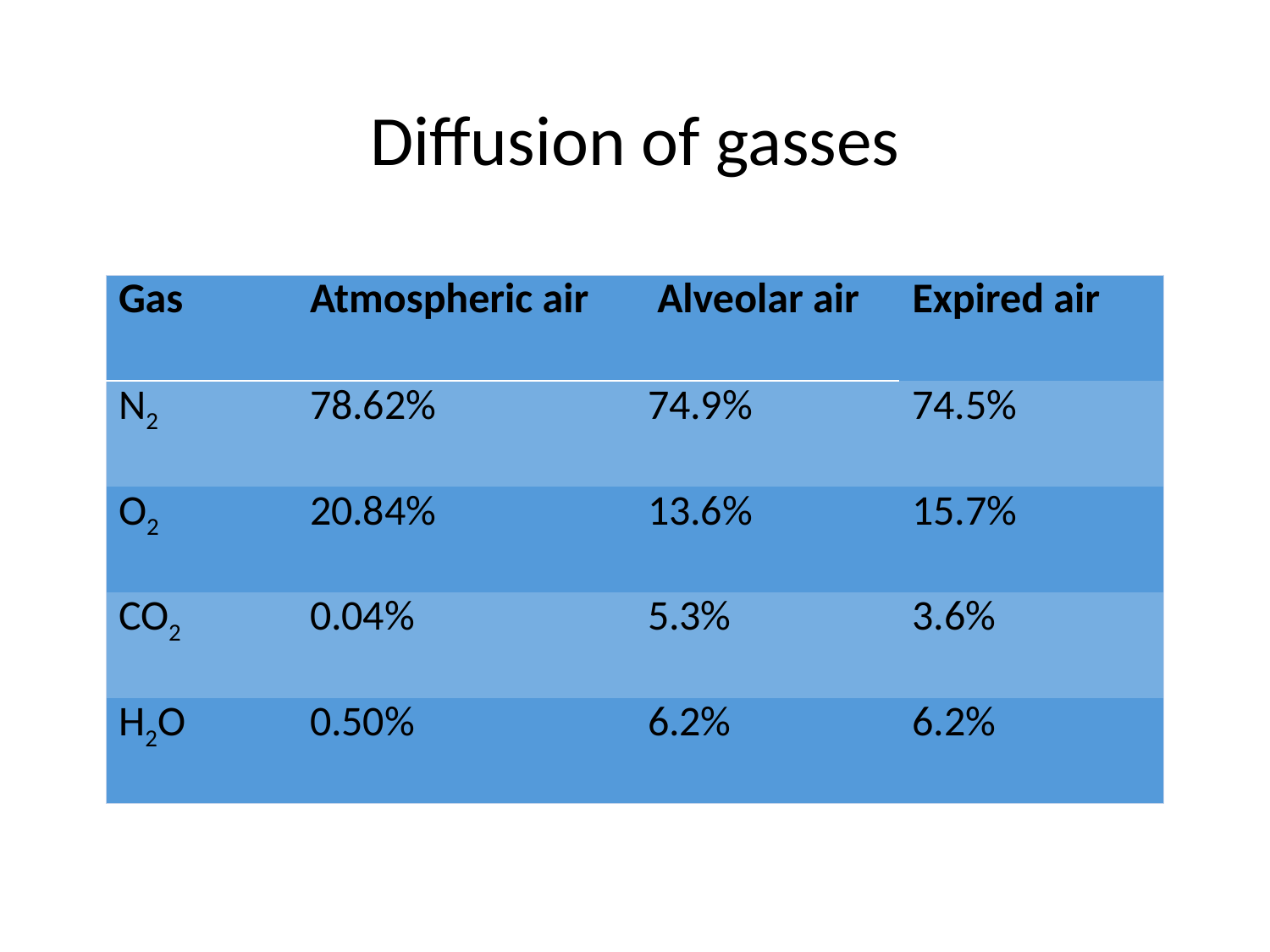

# Diffusion of gasses
| Gas | Atmospheric air | Alveolar air | Expired air |
| --- | --- | --- | --- |
| N2 | 78.62% | 74.9% | 74.5% |
| O2 | 20.84% | 13.6% | 15.7% |
| CO2 | 0.04% | 5.3% | 3.6% |
| H2O | 0.50% | 6.2% | 6.2% |